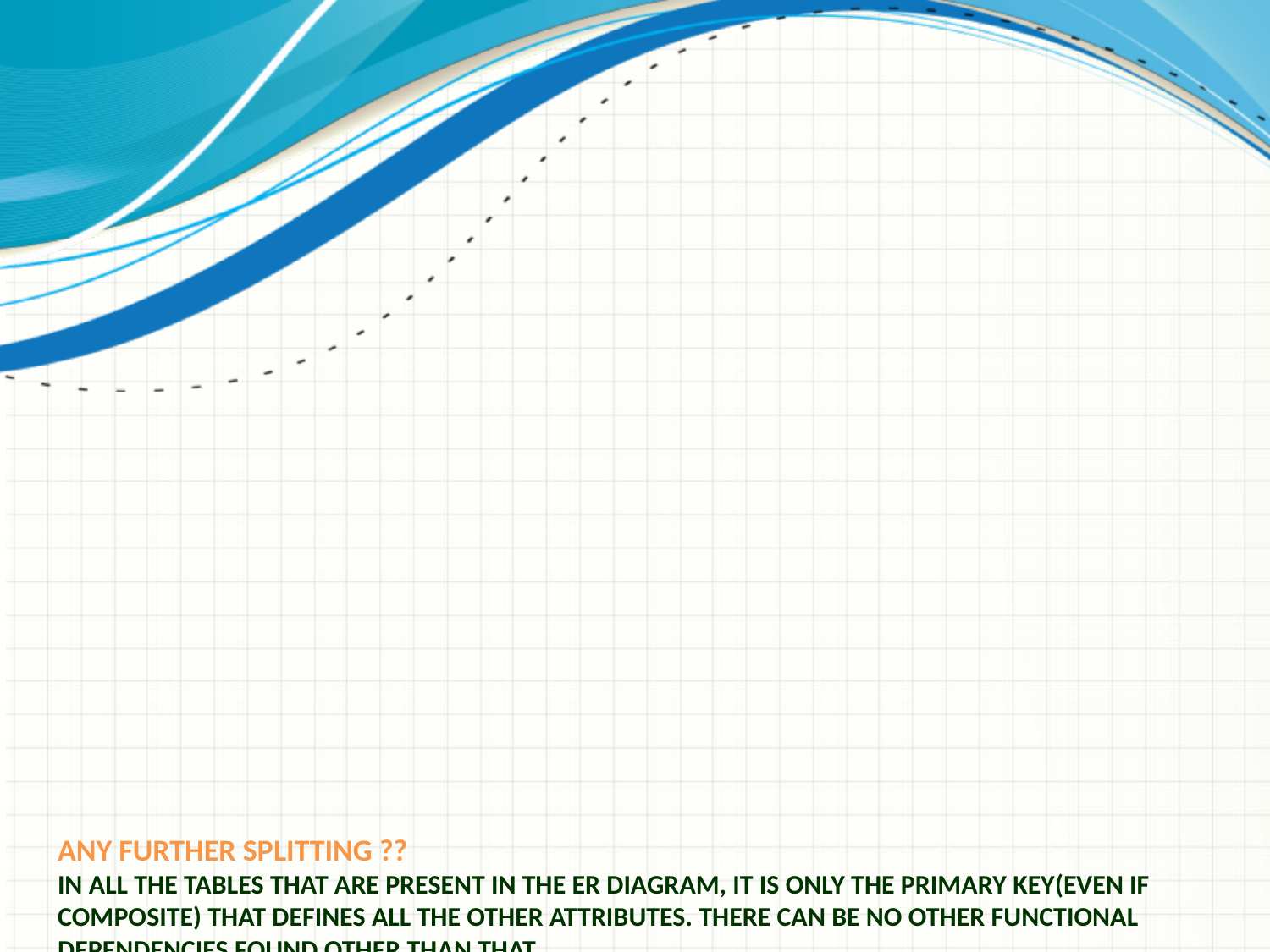

# ANY FURTHER SPLITTING ?? In all the tables that are present in the er diagram, it is only the primary key(even if composite) that defines all the other attributes. There can be no other functional dependencies found other than that. Hence all the tables are already in bcnf and no further decomposition is required.